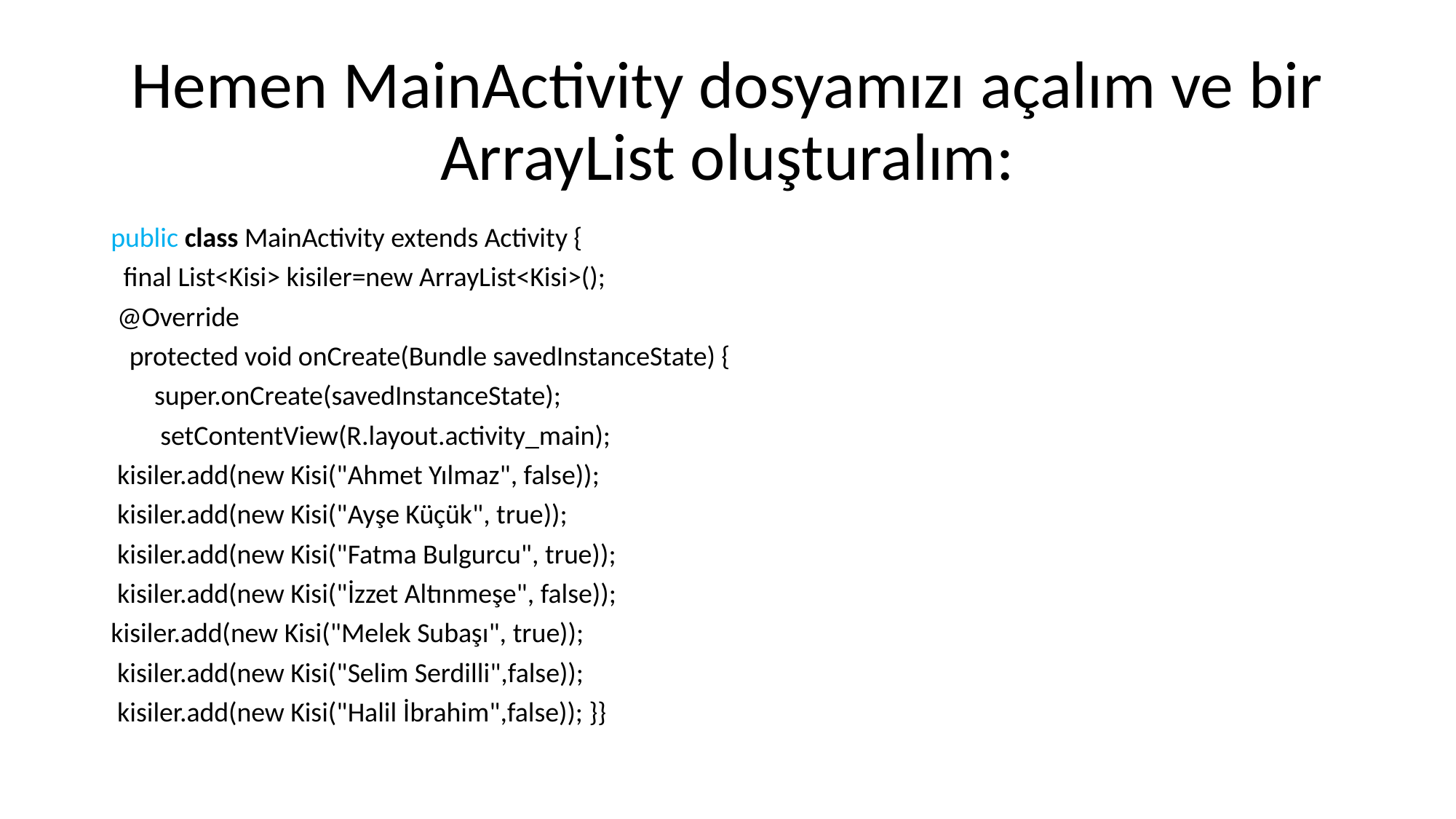

# Hemen MainActivity dosyamızı açalım ve bir ArrayList oluşturalım:
public class MainActivity extends Activity {
  final List<Kisi> kisiler=new ArrayList<Kisi>();
 @Override
   protected void onCreate(Bundle savedInstanceState) {
       super.onCreate(savedInstanceState);
        setContentView(R.layout.activity_main);
 kisiler.add(new Kisi("Ahmet Yılmaz", false));
 kisiler.add(new Kisi("Ayşe Küçük", true));
 kisiler.add(new Kisi("Fatma Bulgurcu", true));
 kisiler.add(new Kisi("İzzet Altınmeşe", false));
kisiler.add(new Kisi("Melek Subaşı", true));
 kisiler.add(new Kisi("Selim Serdilli",false));
 kisiler.add(new Kisi("Halil İbrahim",false)); }}